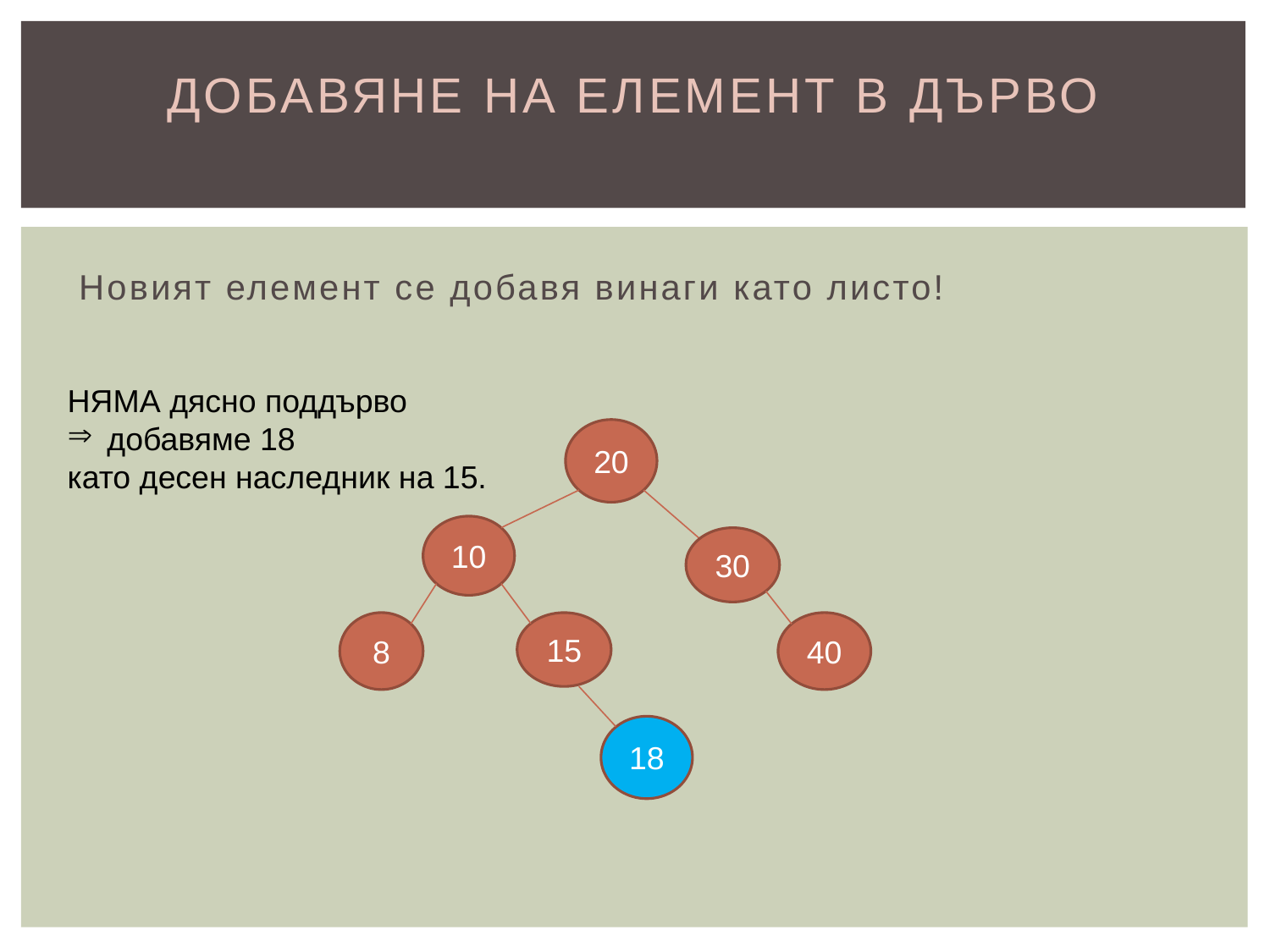

# Добавяне на елемент в дърво
Новият елемент се добавя винаги като листо!
НЯМА дясно поддърво
добавяме 18
като десен наследник на 15.
20
10
30
8
15
40
18